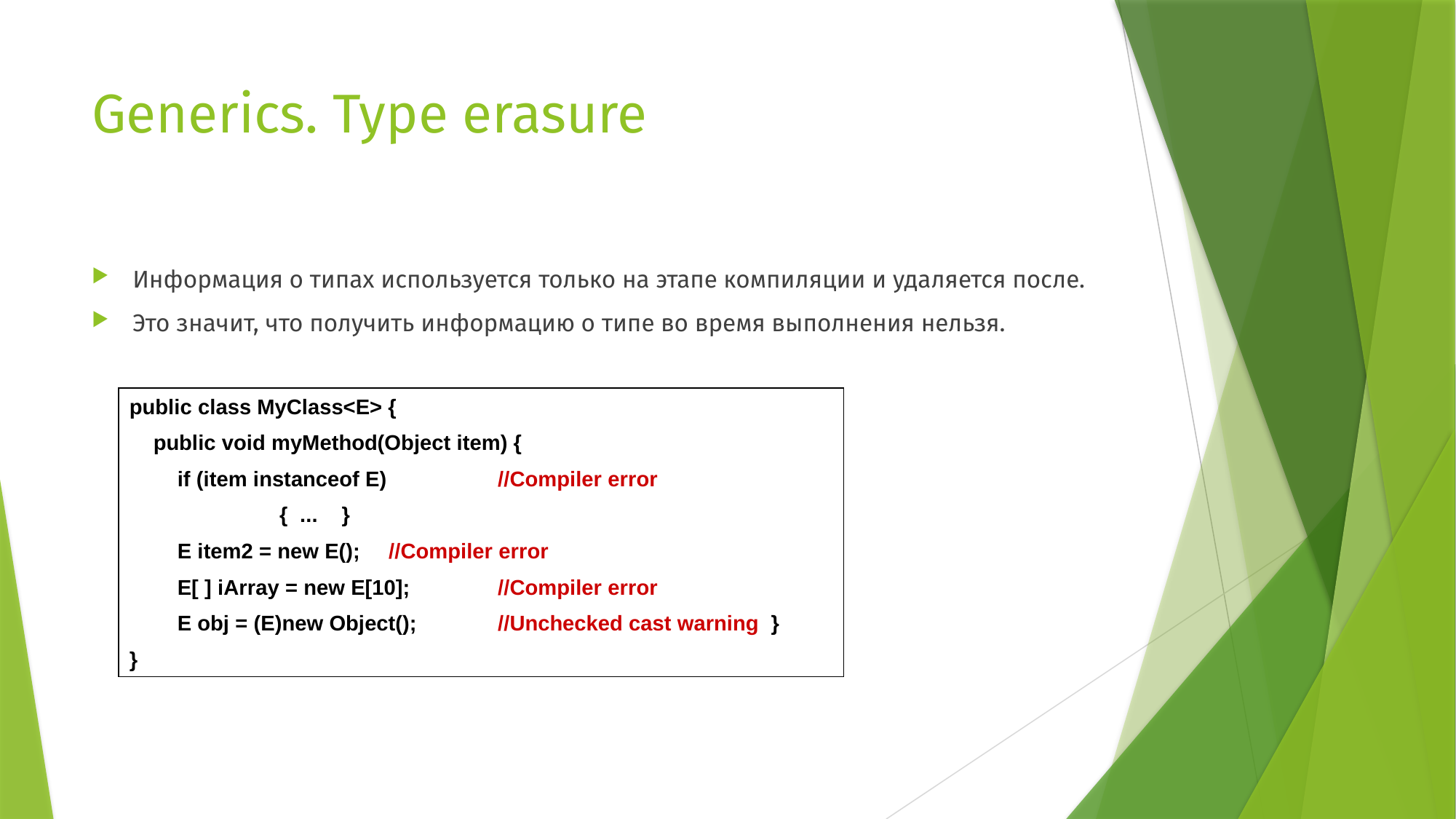

# Generics. Type erasure
Информация о типах используется только на этапе компиляции и удаляется после.
Это значит, что получить информацию о типе во время выполнения нельзя.
public class MyClass<E> {
    public void myMethod(Object item) {
        if (item instanceof E) 	//Compiler error
		{  ...    }
        E item2 = new E();   	//Compiler error
        E[ ] iArray = new E[10]; 	//Compiler error
        E obj = (E)new Object(); 	//Unchecked cast warning  }
}